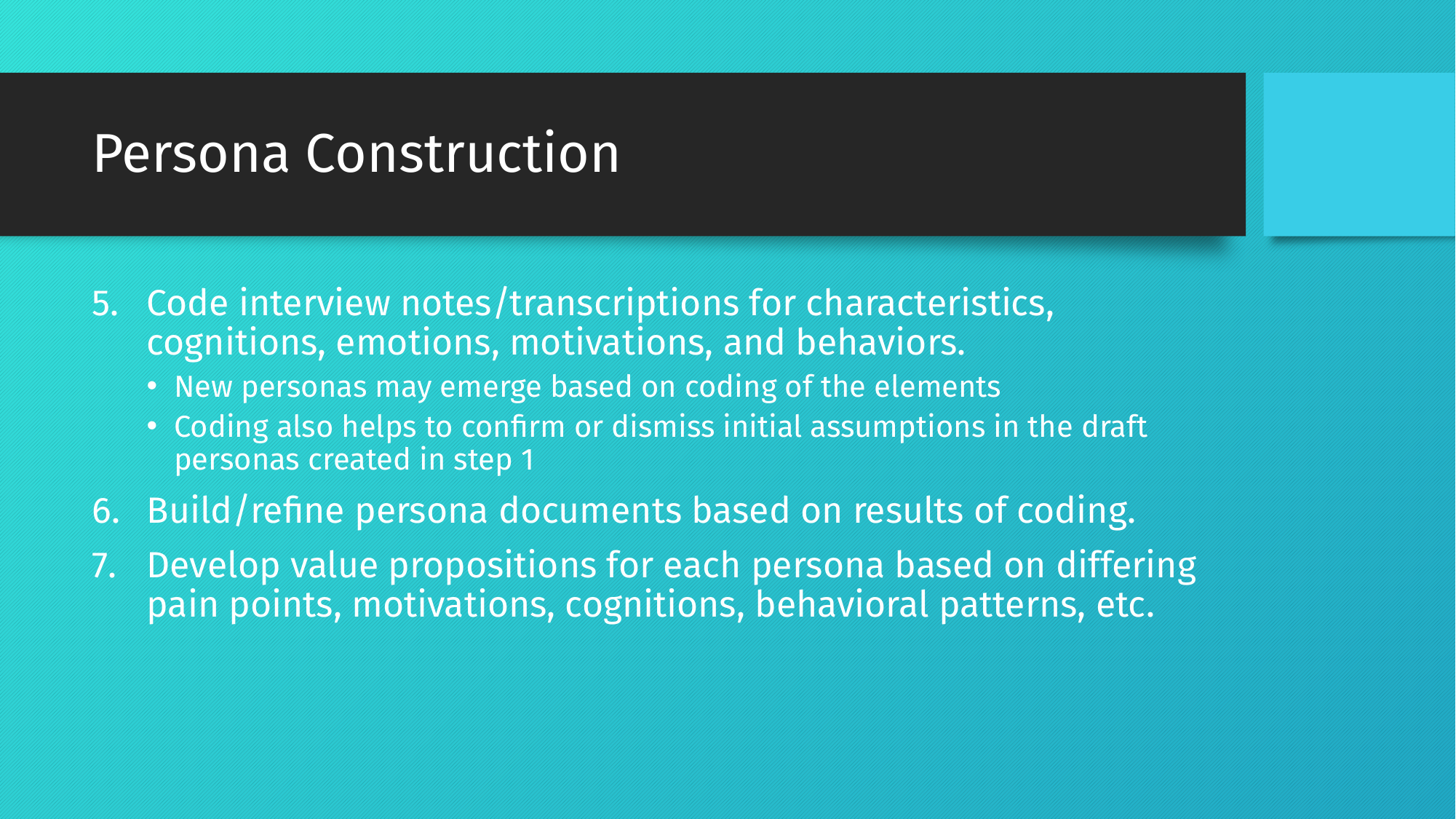

# Persona Construction
Code interview notes/transcriptions for characteristics, cognitions, emotions, motivations, and behaviors.
New personas may emerge based on coding of the elements
Coding also helps to confirm or dismiss initial assumptions in the draft personas created in step 1
Build/refine persona documents based on results of coding.
Develop value propositions for each persona based on differing pain points, motivations, cognitions, behavioral patterns, etc.